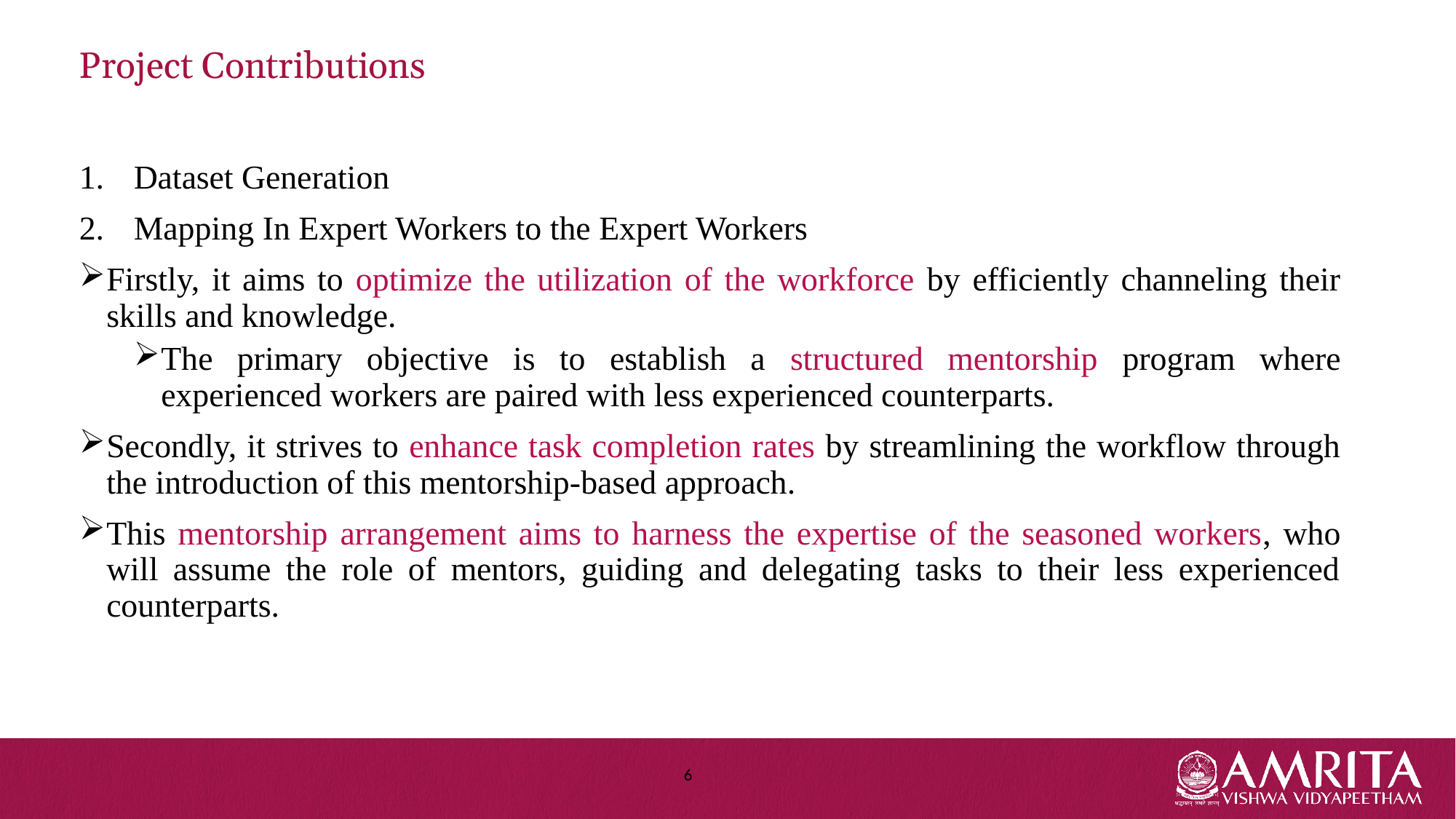

# Project Contributions
Dataset Generation
Mapping In Expert Workers to the Expert Workers
Firstly, it aims to optimize the utilization of the workforce by efficiently channeling their skills and knowledge.
The primary objective is to establish a structured mentorship program where experienced workers are paired with less experienced counterparts.
Secondly, it strives to enhance task completion rates by streamlining the workflow through the introduction of this mentorship-based approach.
This mentorship arrangement aims to harness the expertise of the seasoned workers, who will assume the role of mentors, guiding and delegating tasks to their less experienced counterparts.

6